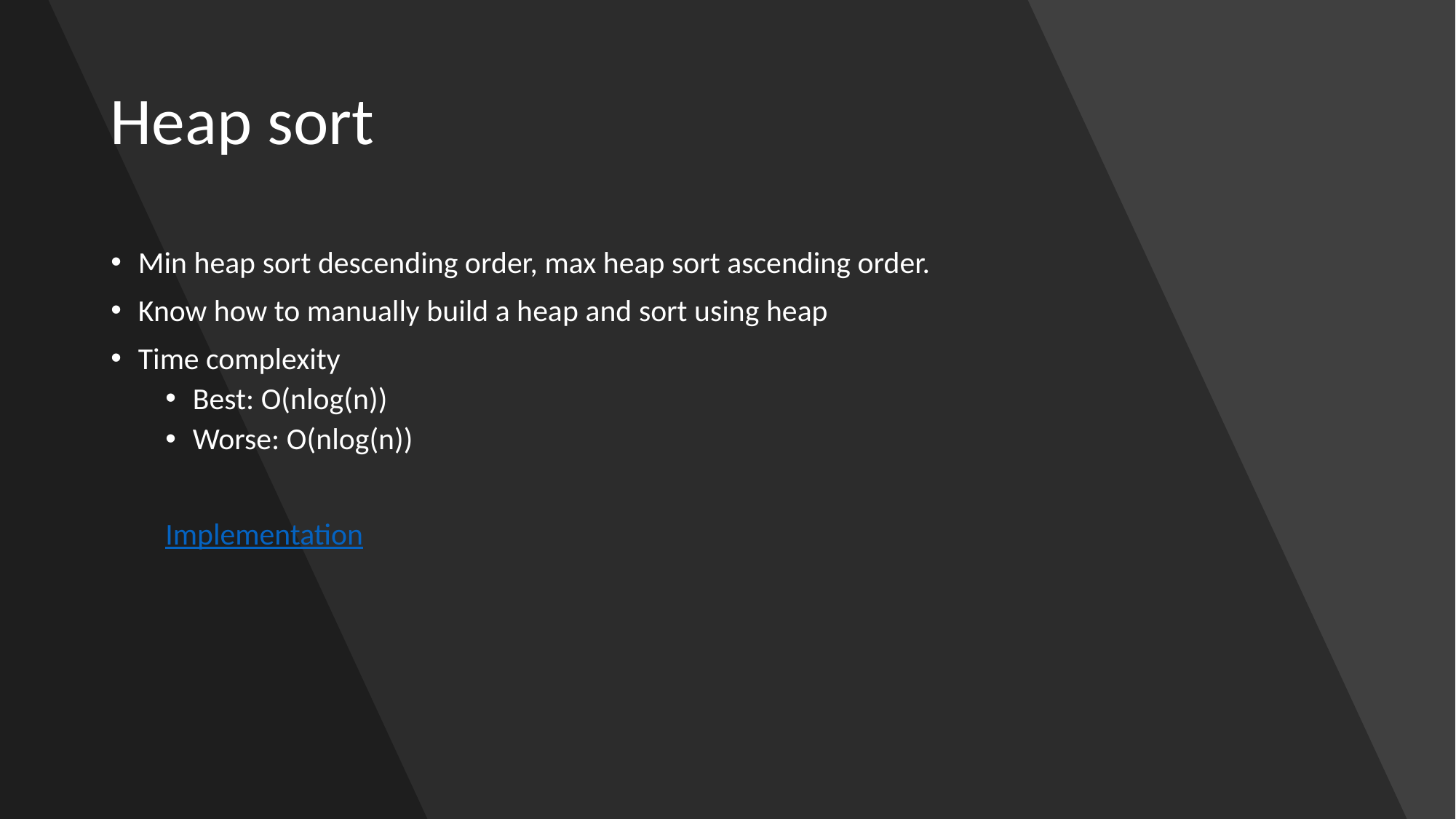

# Heap sort
Min heap sort descending order, max heap sort ascending order.
Know how to manually build a heap and sort using heap
Time complexity
Best: O(nlog(n))
Worse: O(nlog(n))

Implementation